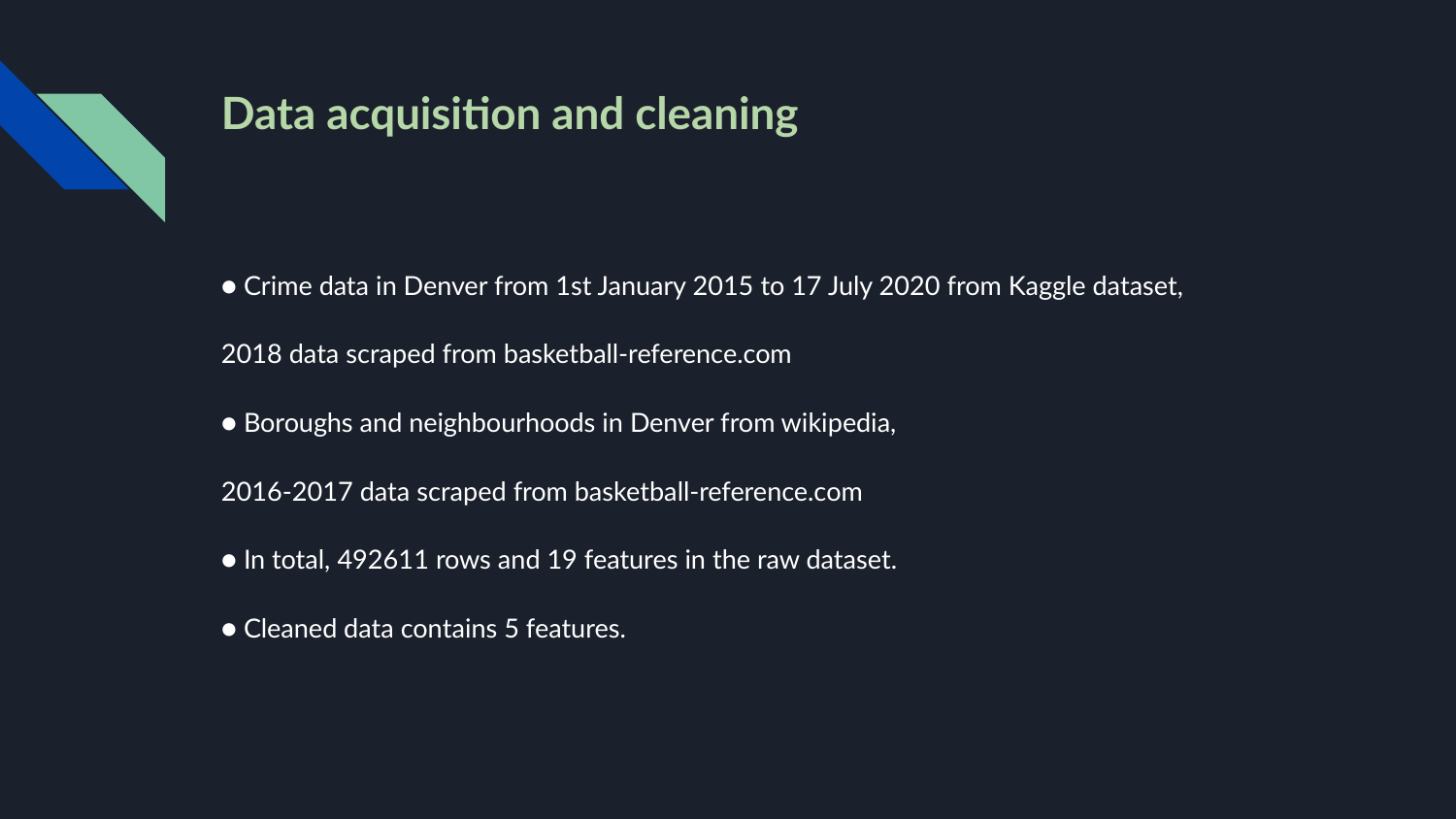

# Data acquisition and cleaning

● Crime data in Denver from 1st January 2015 to 17 July 2020 from Kaggle dataset,
2018 data scraped from basketball-reference.com
● Boroughs and neighbourhoods in Denver from wikipedia,
2016-2017 data scraped from basketball-reference.com
● In total, 492611 rows and 19 features in the raw dataset.
● Cleaned data contains 5 features.